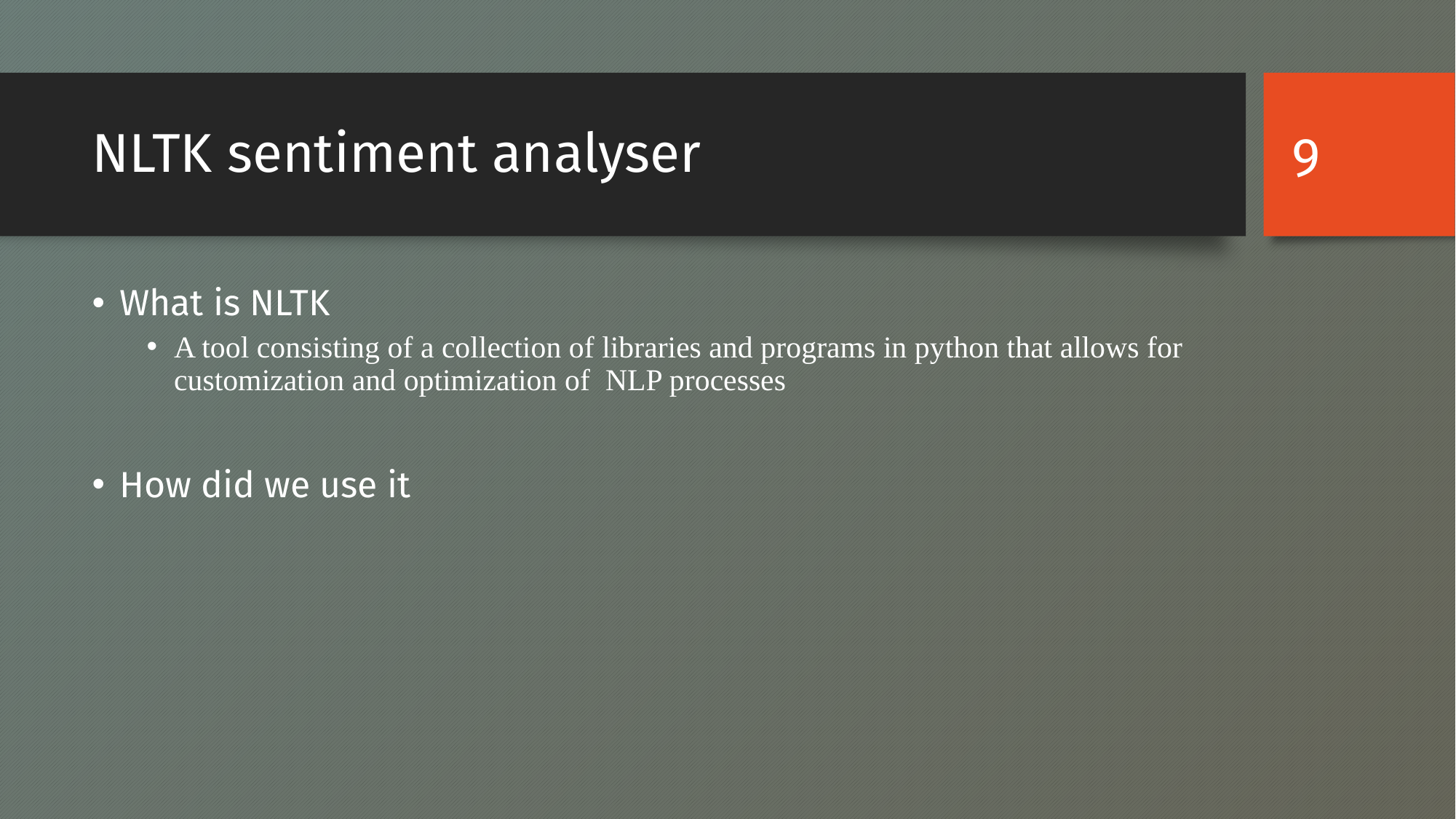

9
# NLTK sentiment analyser
What is NLTK
A tool consisting of a collection of libraries and programs in python that allows for customization and optimization of  NLP processes

How did we use it